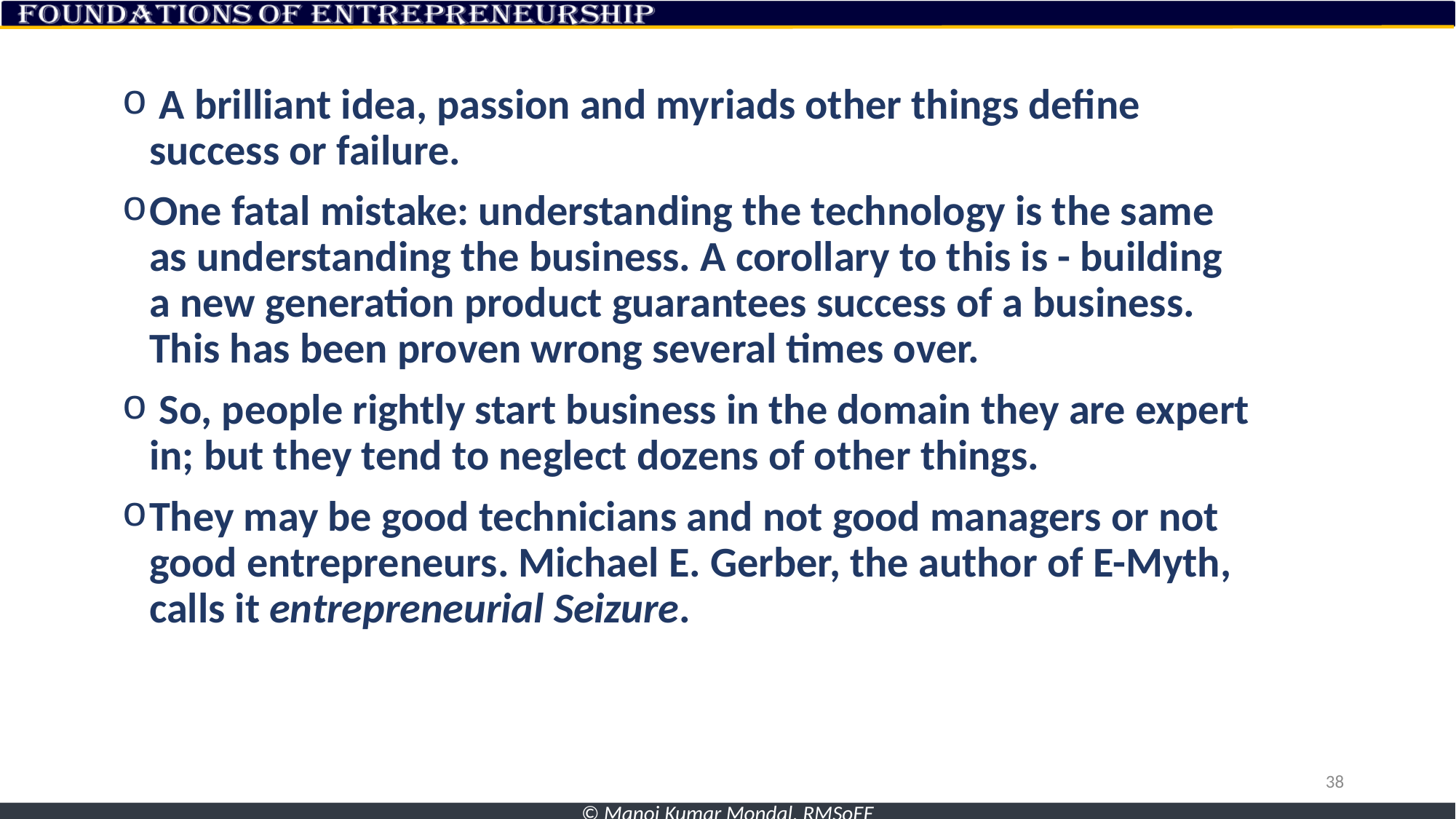

A brilliant idea, passion and myriads other things define success or failure.
One fatal mistake: understanding the technology is the same as understanding the business. A corollary to this is - building a new generation product guarantees success of a business. This has been proven wrong several times over.
 So, people rightly start business in the domain they are expert in; but they tend to neglect dozens of other things.
They may be good technicians and not good managers or not good entrepreneurs. Michael E. Gerber, the author of E-Myth, calls it entrepreneurial Seizure.
38